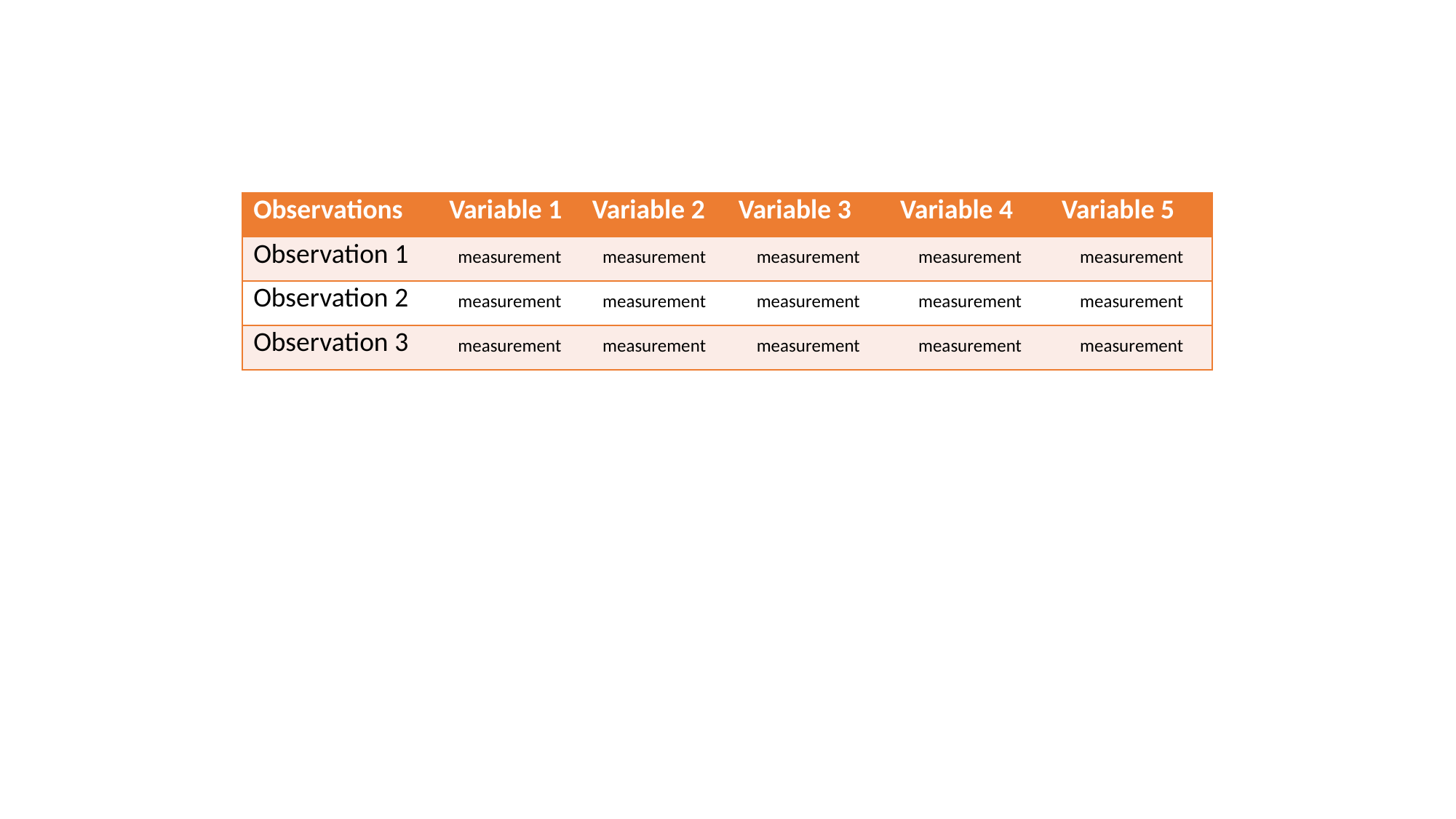

| Observations | Variable 1 | Variable 2 | Variable 3 | Variable 4 | Variable 5 |
| --- | --- | --- | --- | --- | --- |
| Observation 1 | measurement | measurement | measurement | measurement | measurement |
| Observation 2 | measurement | measurement | measurement | measurement | measurement |
| Observation 3 | measurement | measurement | measurement | measurement | measurement |